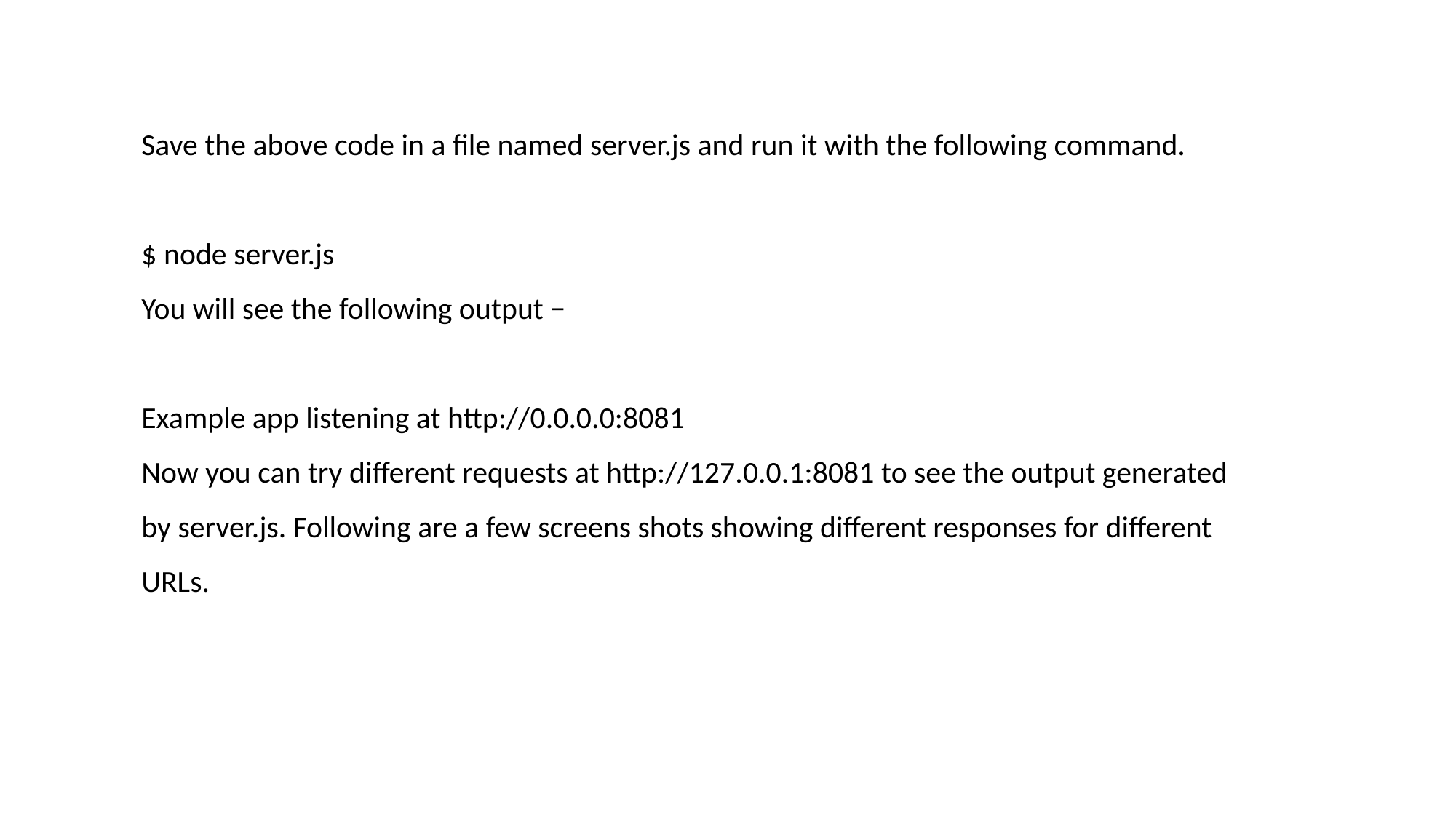

Save the above code in a file named server.js and run it with the following command.

$ node server.js
You will see the following output −

Example app listening at http://0.0.0.0:8081
Now you can try different requests at http://127.0.0.1:8081 to see the output generated by server.js. Following are a few screens shots showing different responses for different URLs.